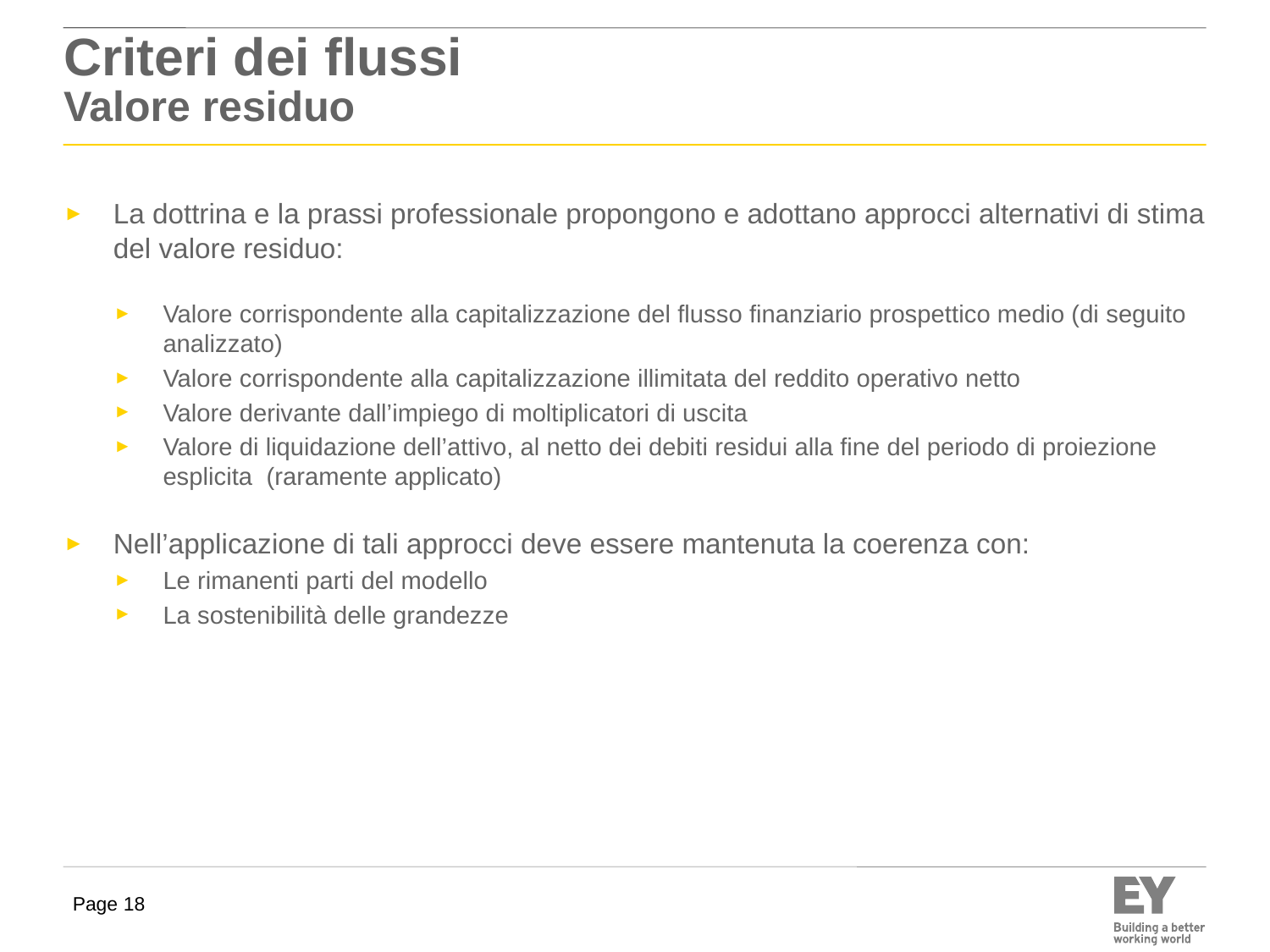

# Criteri dei flussi Valore residuo
La dottrina e la prassi professionale propongono e adottano approcci alternativi di stima del valore residuo:

Valore corrispondente alla capitalizzazione del flusso finanziario prospettico medio (di seguito analizzato)
Valore corrispondente alla capitalizzazione illimitata del reddito operativo netto
Valore derivante dall’impiego di moltiplicatori di uscita
Valore di liquidazione dell’attivo, al netto dei debiti residui alla fine del periodo di proiezione esplicita  (raramente applicato)

Nell’applicazione di tali approcci deve essere mantenuta la coerenza con:
Le rimanenti parti del modello
La sostenibilità delle grandezze